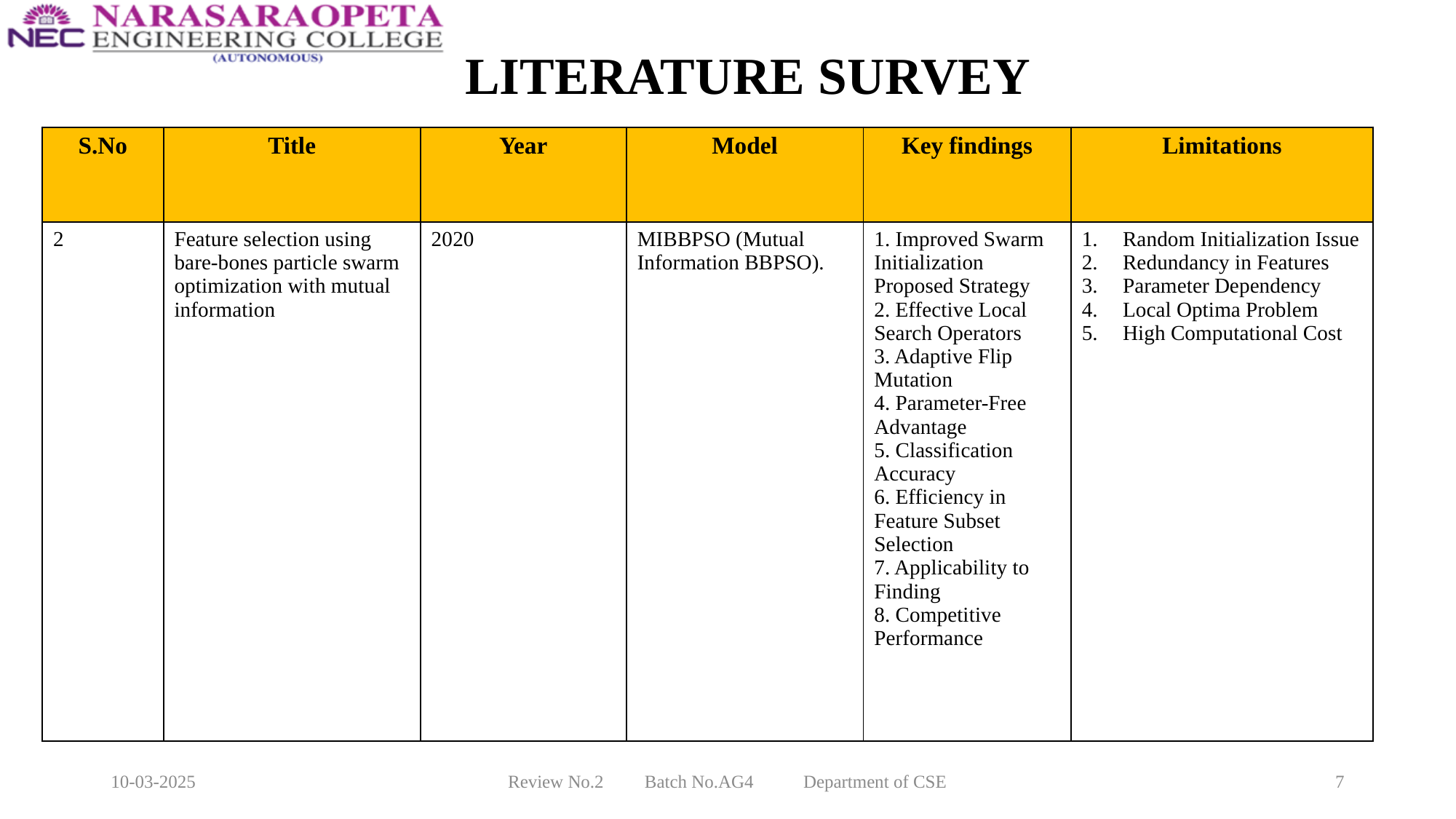

# LITERATURE SURVEY

| S.No | Title | Year | Model | Key findings | Limitations |
| --- | --- | --- | --- | --- | --- |
| 2 | Feature selection using bare-bones particle swarm optimization with mutual information | 2020 | MIBBPSO (Mutual Information BBPSO). | 1. Improved Swarm Initialization Proposed Strategy 2. Effective Local Search Operators 3. Adaptive Flip Mutation 4. Parameter-Free Advantage 5. Classification Accuracy 6. Efficiency in Feature Subset Selection 7. Applicability to Finding 8. Competitive Performance | Random Initialization Issue Redundancy in Features Parameter Dependency Local Optima Problem High Computational Cost |

10-03-2025
Review No.2         Batch No.AG4           Department of CSE
7